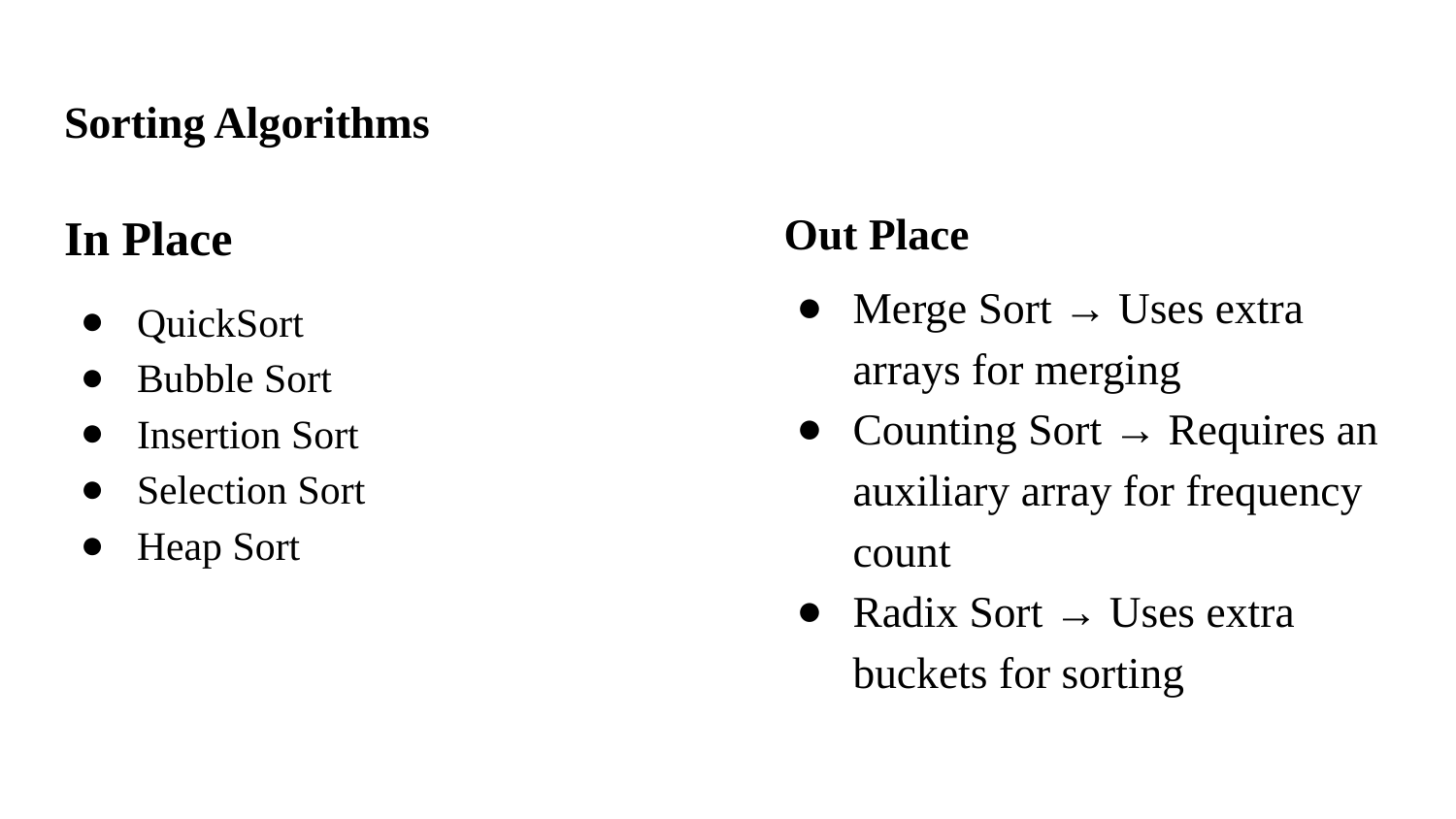

# Sorting Algorithms
In Place
QuickSort
Bubble Sort
Insertion Sort
Selection Sort
Heap Sort

Out Place
Merge Sort → Uses extra arrays for merging
Counting Sort → Requires an auxiliary array for frequency count
Radix Sort → Uses extra buckets for sorting